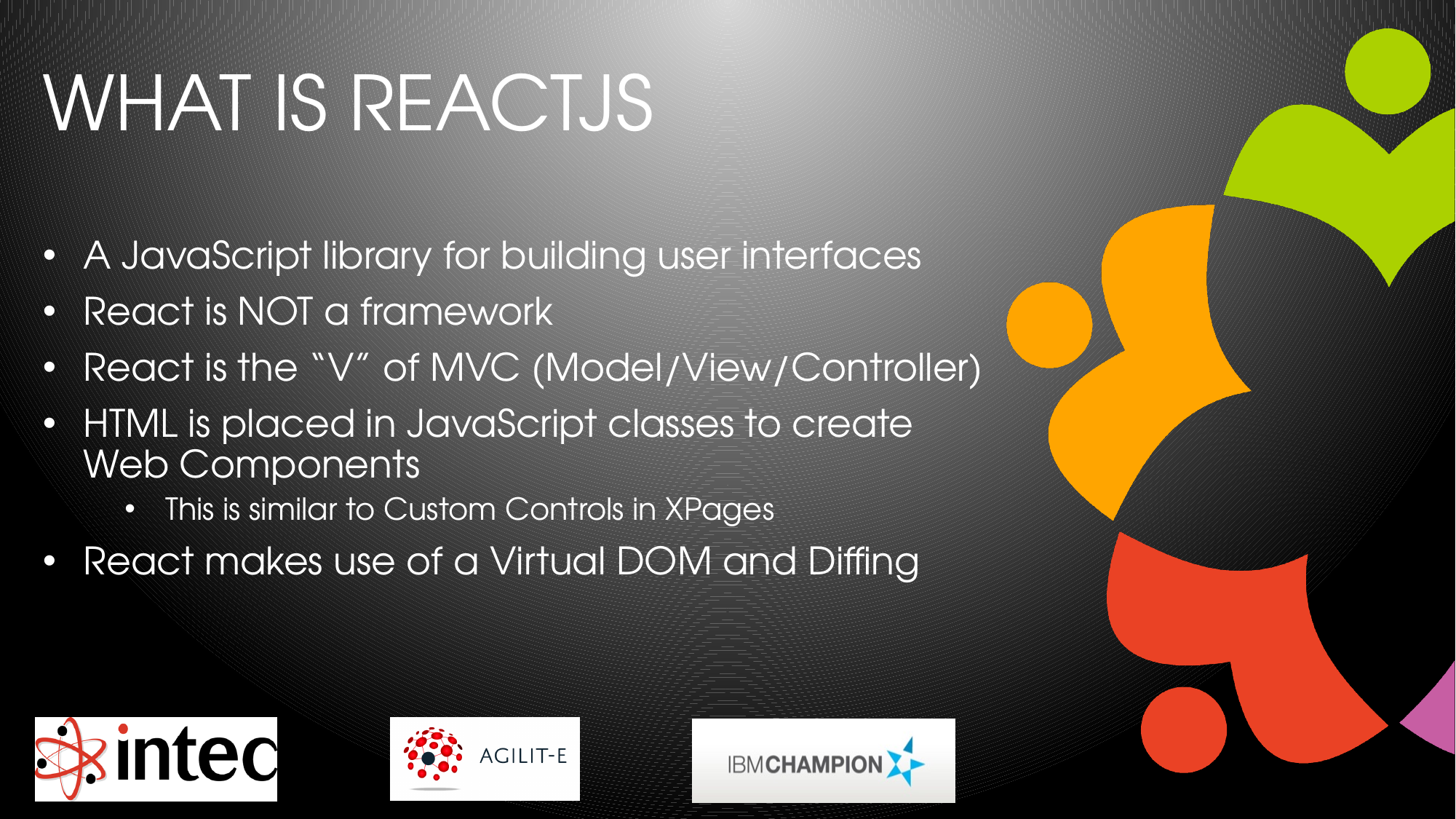

# What is reactJS
A JavaScript library for building user interfaces
React is NOT a framework
React is the “V” of MVC (Model/View/Controller)
HTML is placed in JavaScript classes to create Web Components
This is similar to Custom Controls in XPages
React makes use of a Virtual DOM and Diffing